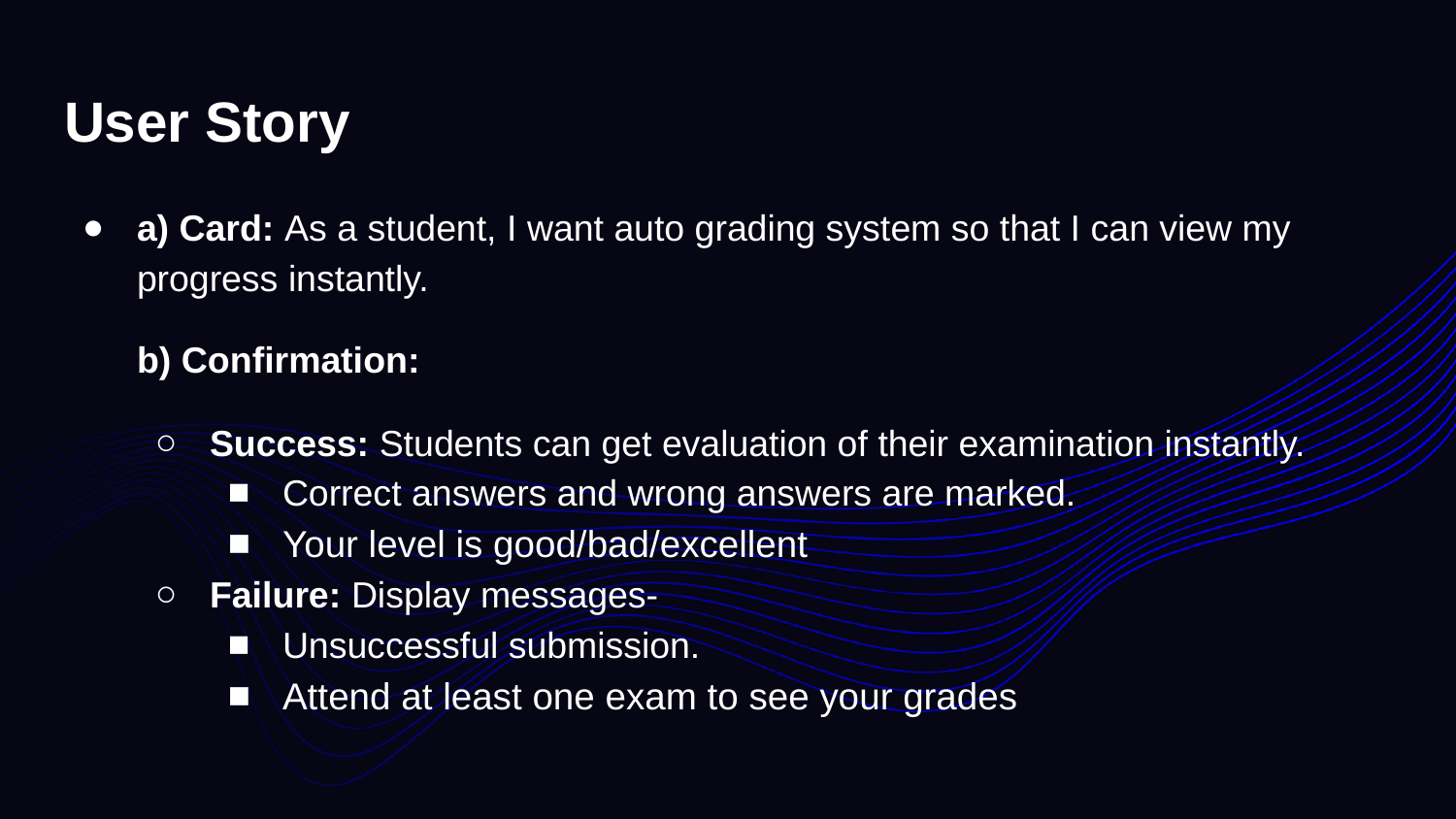

# User Story
a) Card: As a student, I want auto grading system so that I can view my progress instantly.
b) Confirmation:
Success: Students can get evaluation of their examination instantly.
Correct answers and wrong answers are marked.
Your level is good/bad/excellent
Failure: Display messages-
Unsuccessful submission.
Attend at least one exam to see your grades